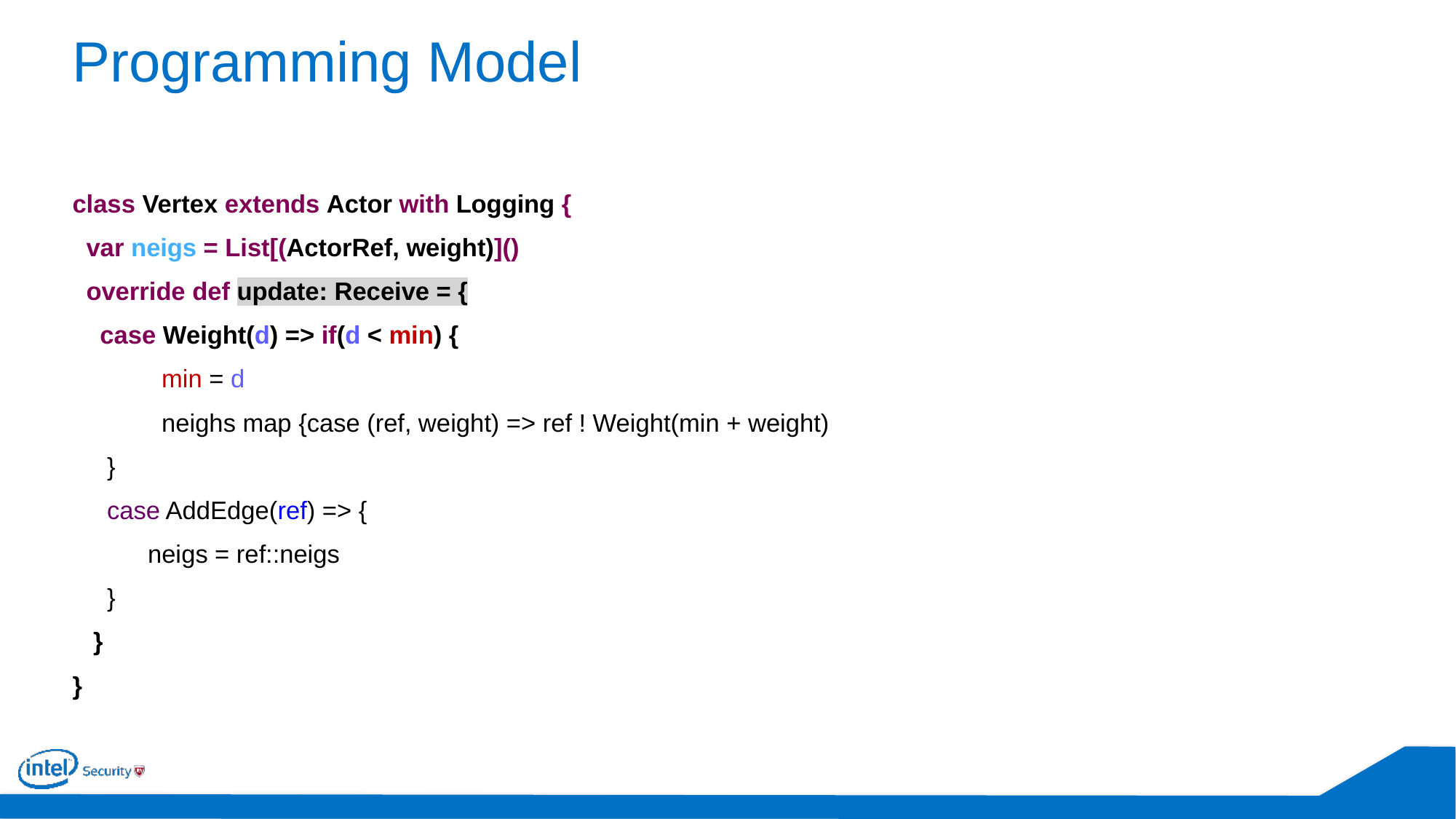

# Programming Model
class Vertex extends Actor with Logging {
  var neigs = List[(ActorRef, weight)]()
  override def update: Receive = {
    case Weight(d) => if(d < min) {
	  min = d
	  neighs map {case (ref, weight) => ref ! Weight(min + weight)
     }
     case AddEdge(ref) => {
		neigs = ref::neigs
     }
   }
}